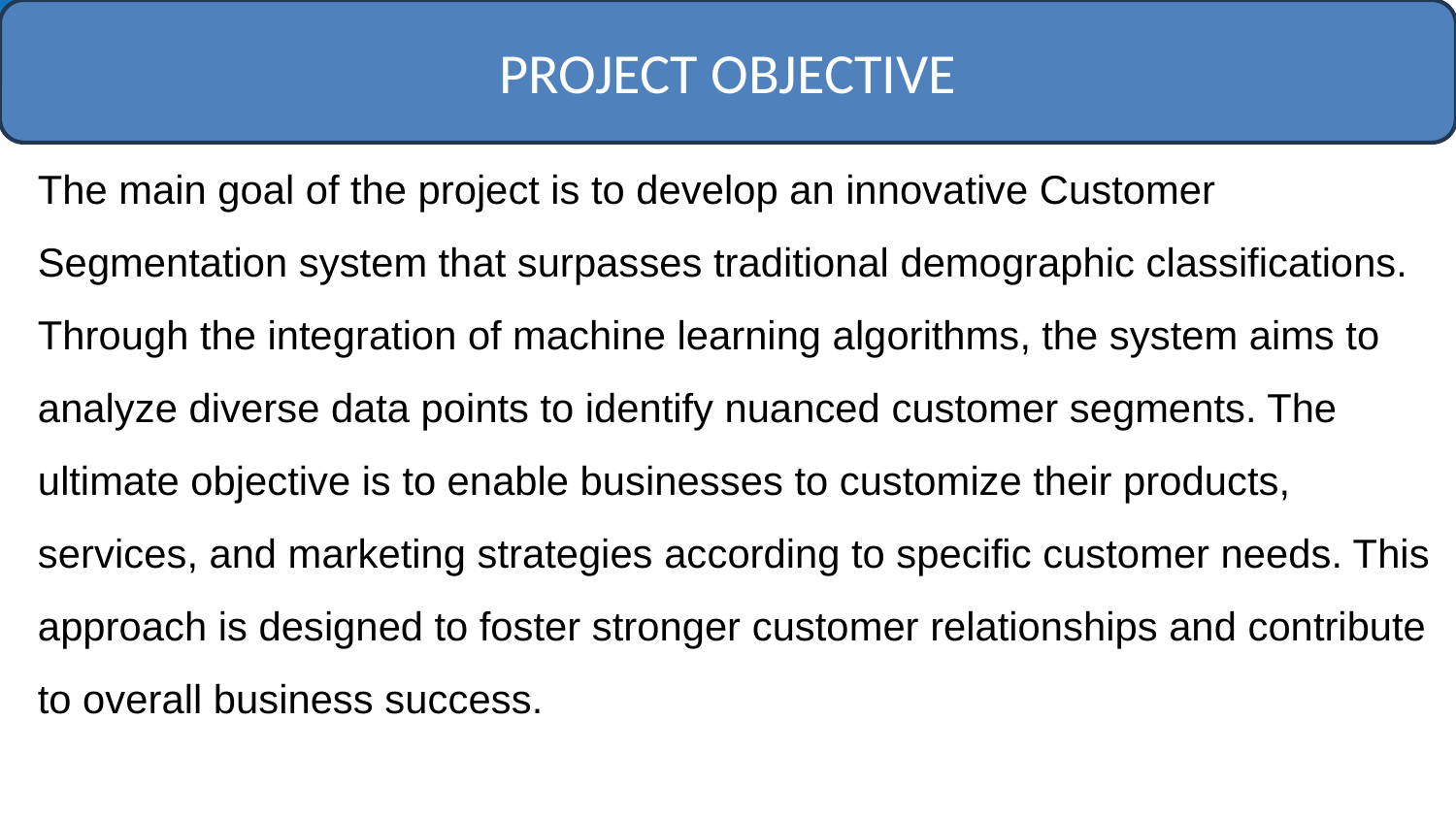

PROJECT OBJECTIVE
3. OBJECTIVE

The main goal of the project is to develop an innovative Customer Segmentation system that surpasses traditional demographic classifications. Through the integration of machine learning algorithms, the system aims to analyze diverse data points to identify nuanced customer segments. The ultimate objective is to enable businesses to customize their products, services, and marketing strategies according to specific customer needs. This approach is designed to foster stronger customer relationships and contribute to overall business success.